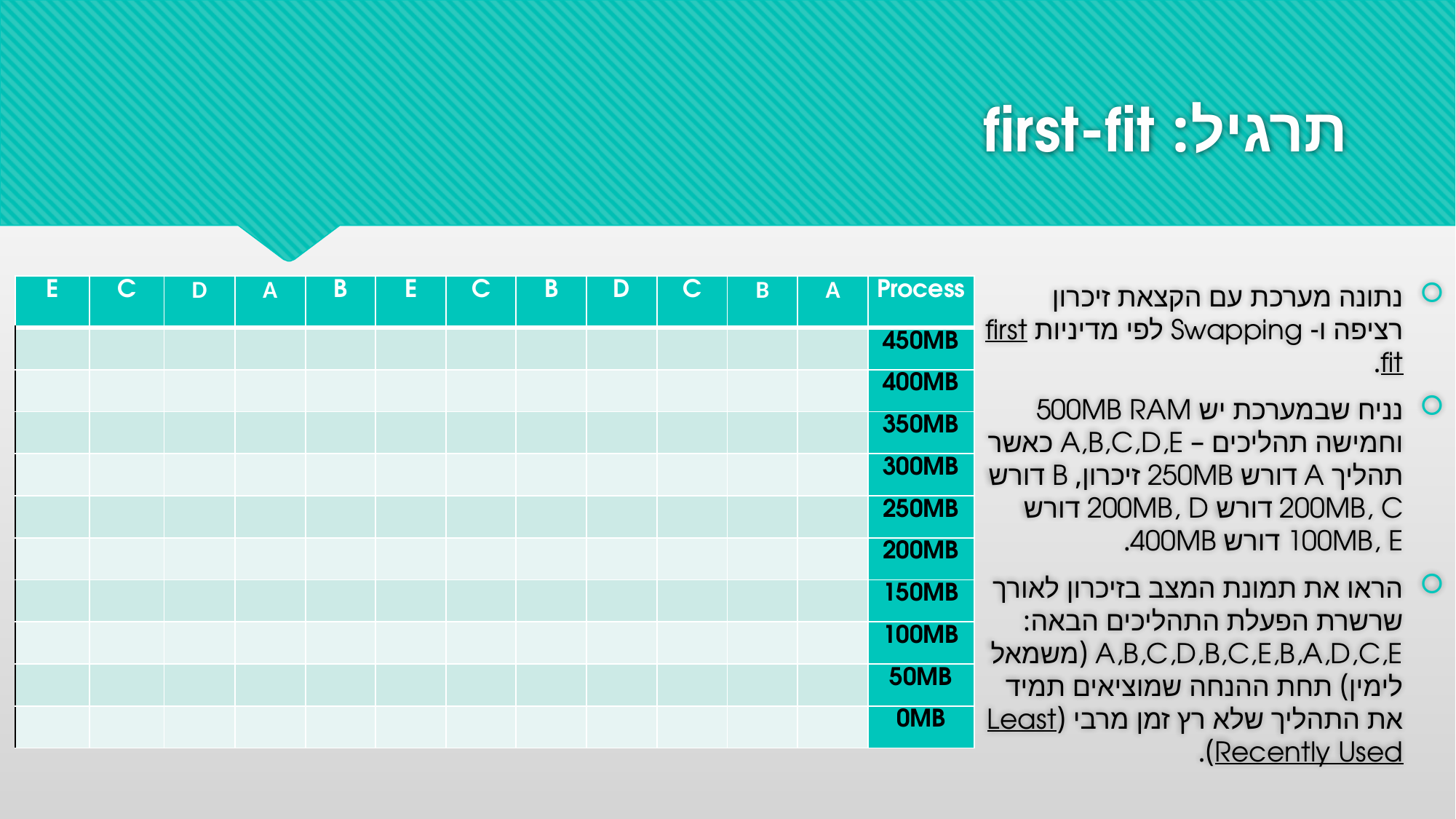

# תרגיל: first-fit
נתונה מערכת עם הקצאת זיכרון רציפה ו- Swapping לפי מדיניות first fit.
נניח שבמערכת יש 500MB RAM וחמישה תהליכים – A,B,C,D,E כאשר תהליך A דורש 250MB זיכרון, B דורש 200MB, C דורש 200MB, D דורש 100MB, E דורש 400MB.
הראו את תמונת המצב בזיכרון לאורך שרשרת הפעלת התהליכים הבאה: A,B,C,D,B,C,E,B,A,D,C,E (משמאל לימין) תחת ההנחה שמוציאים תמיד את התהליך שלא רץ זמן מרבי (Least Recently Used).
| E | C | D | A | B | E | C | B | D | C | B | A | Process |
| --- | --- | --- | --- | --- | --- | --- | --- | --- | --- | --- | --- | --- |
|  |  |  |  |  |  |  |  |  |  |  |  | 450MB |
|  |  |  |  |  |  |  |  |  |  |  |  | 400MB |
|  |  |  |  |  |  |  |  |  |  |  |  | 350MB |
|  |  |  |  |  |  |  |  |  |  |  |  | 300MB |
|  |  |  |  |  |  |  |  |  |  |  |  | 250MB |
|  |  |  |  |  |  |  |  |  |  |  |  | 200MB |
|  |  |  |  |  |  |  |  |  |  |  |  | 150MB |
|  |  |  |  |  |  |  |  |  |  |  |  | 100MB |
|  |  |  |  |  |  |  |  |  |  |  |  | 50MB |
|  |  |  |  |  |  |  |  |  |  |  |  | 0MB |